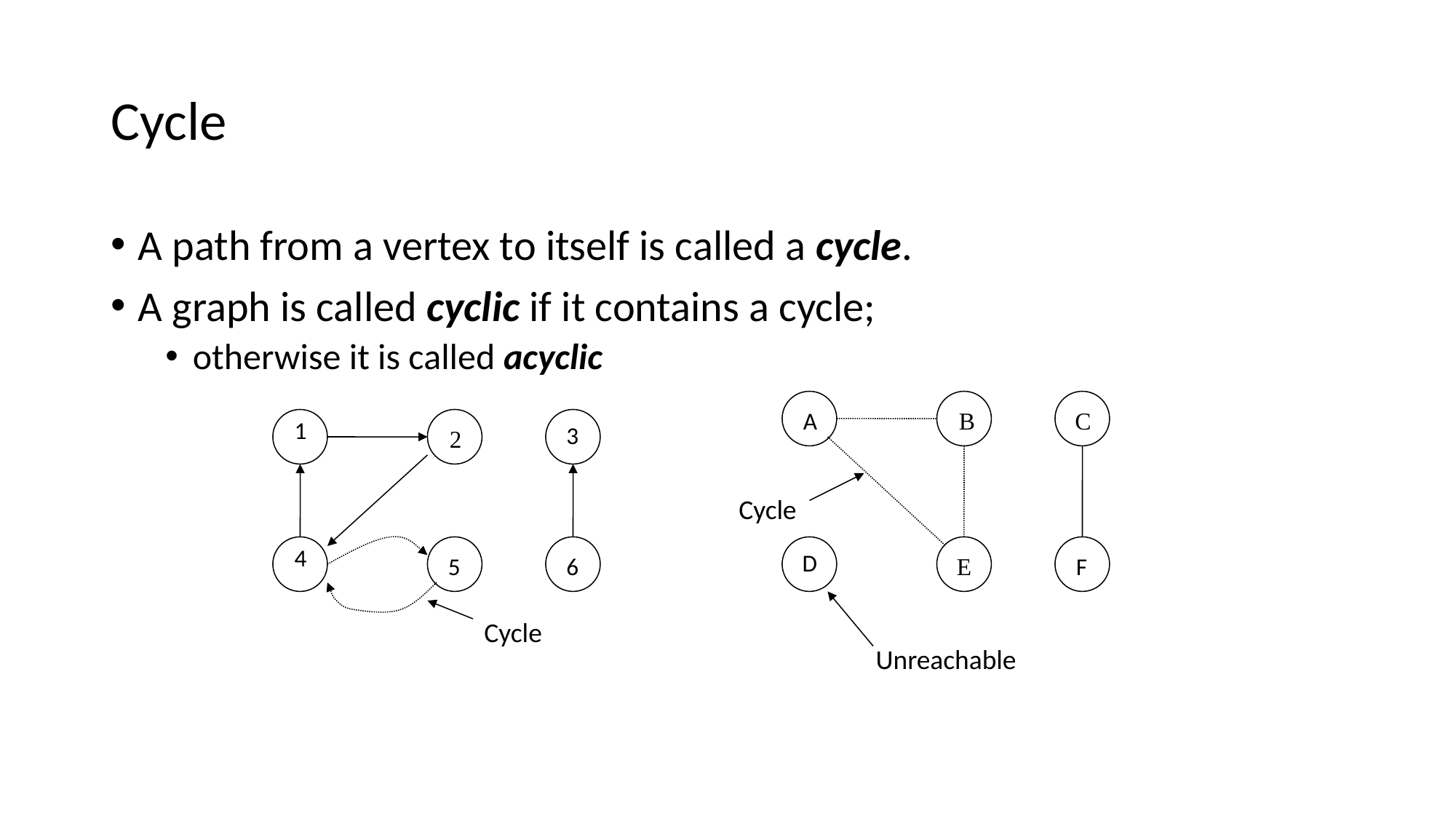

# Cycle
A path from a vertex to itself is called a cycle.
A graph is called cyclic if it contains a cycle;
otherwise it is called acyclic

A
B
C

Cycle

D
F
E

Unreachable

1

3
2

4

5
6

Cycle